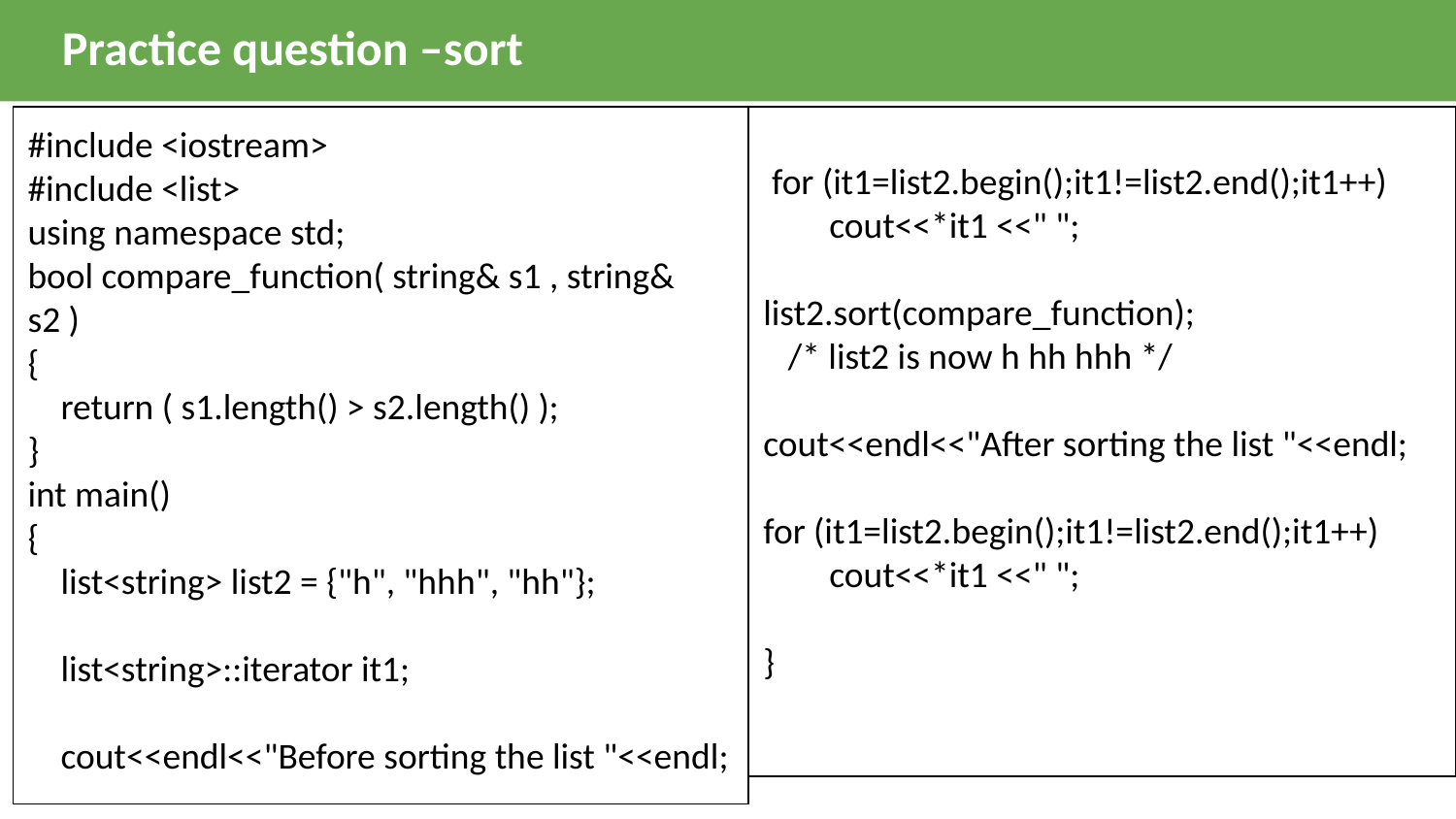

Practice question –sort
#include <iostream>
#include <list>
using namespace std;
bool compare_function( string& s1 , string& s2 )
{
    return ( s1.length() > s2.length() );
}
int main()
{
    list<string> list2 = {"h", "hhh", "hh"};

    list<string>::iterator it1;

    cout<<endl<<"Before sorting the list "<<endl;

 for (it1=list2.begin();it1!=list2.end();it1++)
        cout<<*it1 <<" ";

list2.sort(compare_function);
   /* list2 is now h hh hhh */

cout<<endl<<"After sorting the list "<<endl;

for (it1=list2.begin();it1!=list2.end();it1++)
        cout<<*it1 <<" ";

}